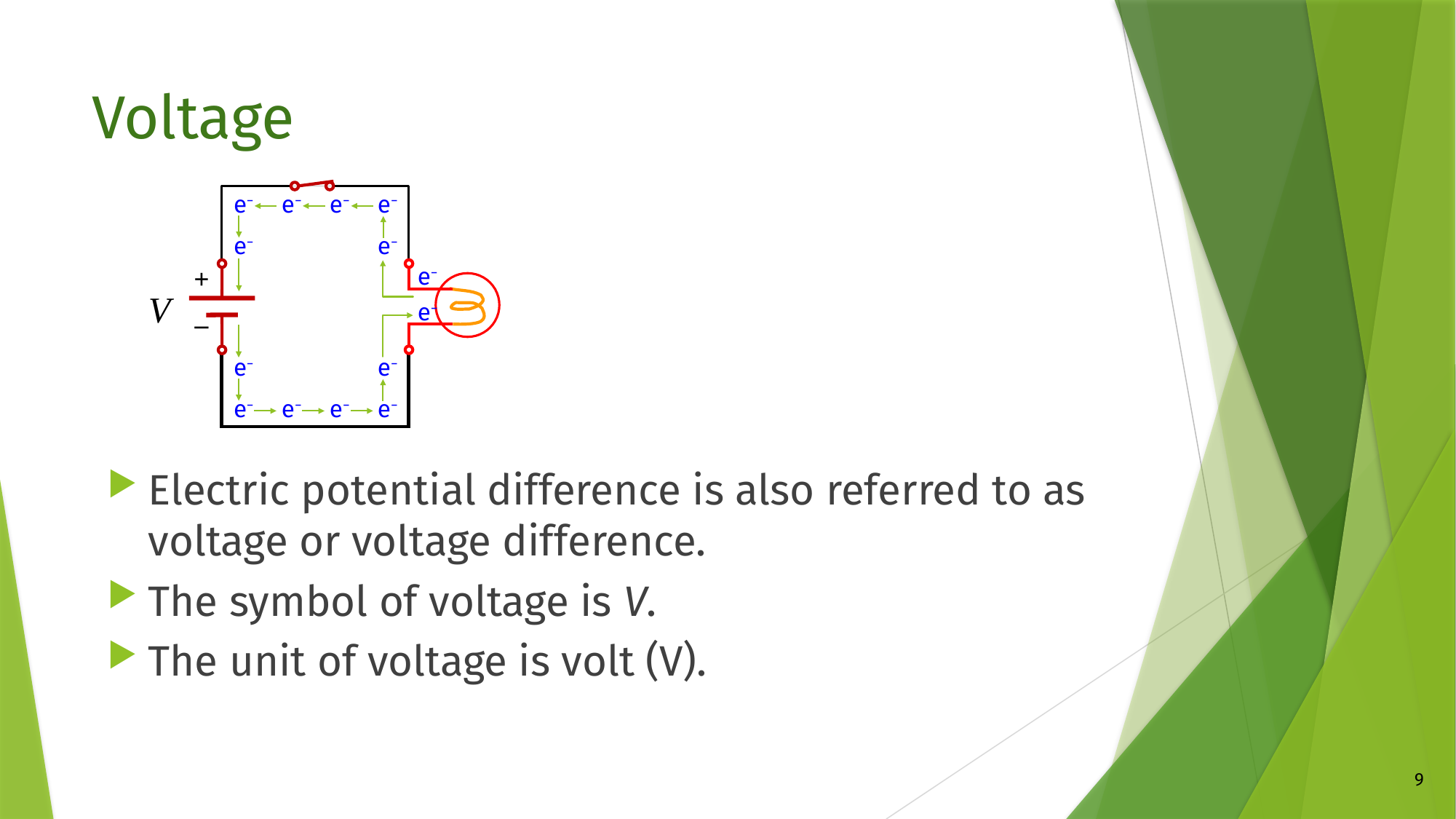

# Voltage

e−
e−
e−
e−

e−
e−
e−
+

V
e−
_

e−
e−

e−
e−
e−
e−
Electric potential difference is also referred to as voltage or voltage difference.
The symbol of voltage is V.
The unit of voltage is volt (V).
9